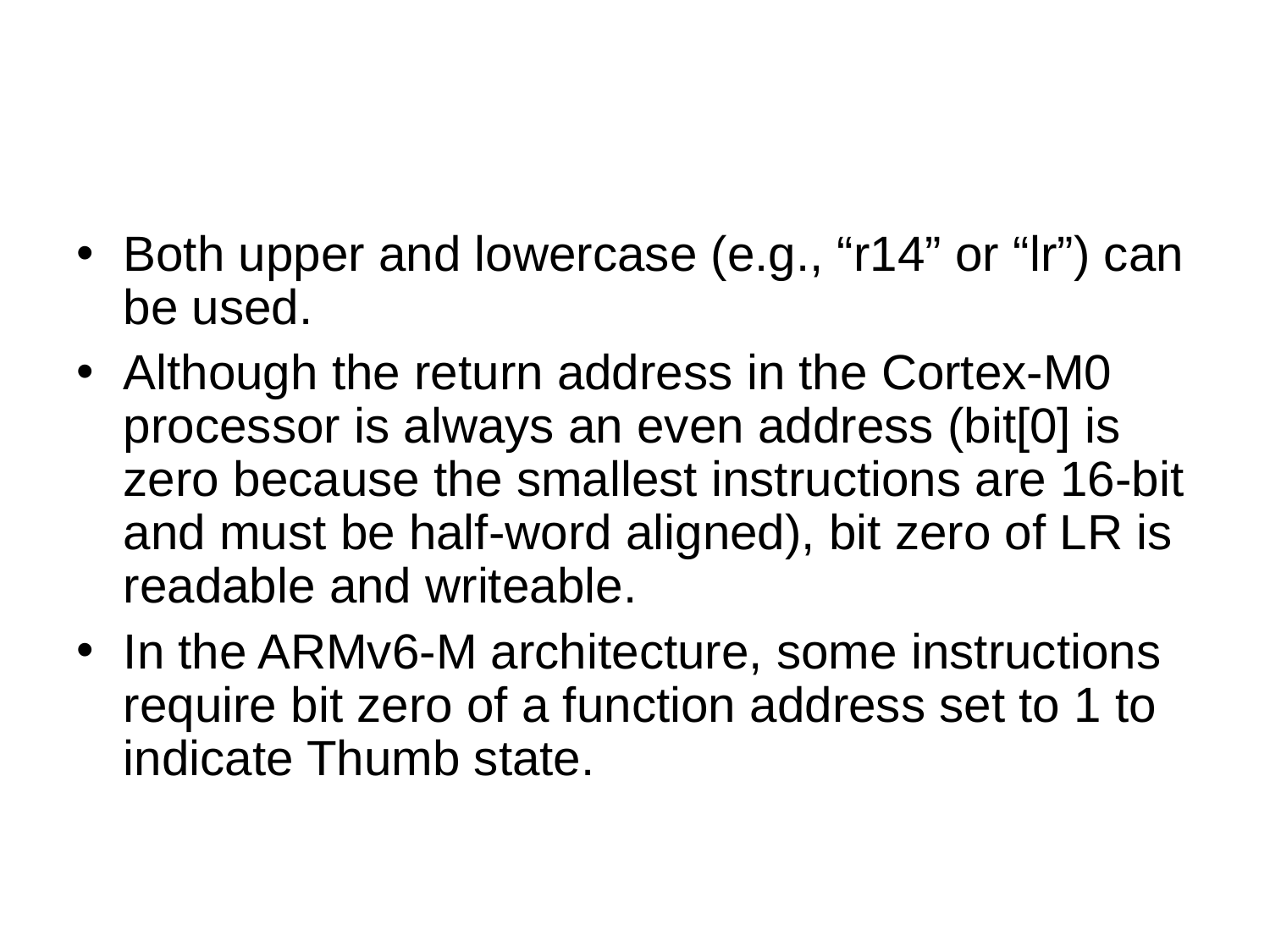

Both upper and lowercase (e.g., “r14” or “lr”) can be used.
Although the return address in the Cortex-M0 processor is always an even address (bit[0] is zero because the smallest instructions are 16-bit and must be half-word aligned), bit zero of LR is readable and writeable.
In the ARMv6-M architecture, some instructions require bit zero of a function address set to 1 to indicate Thumb state.